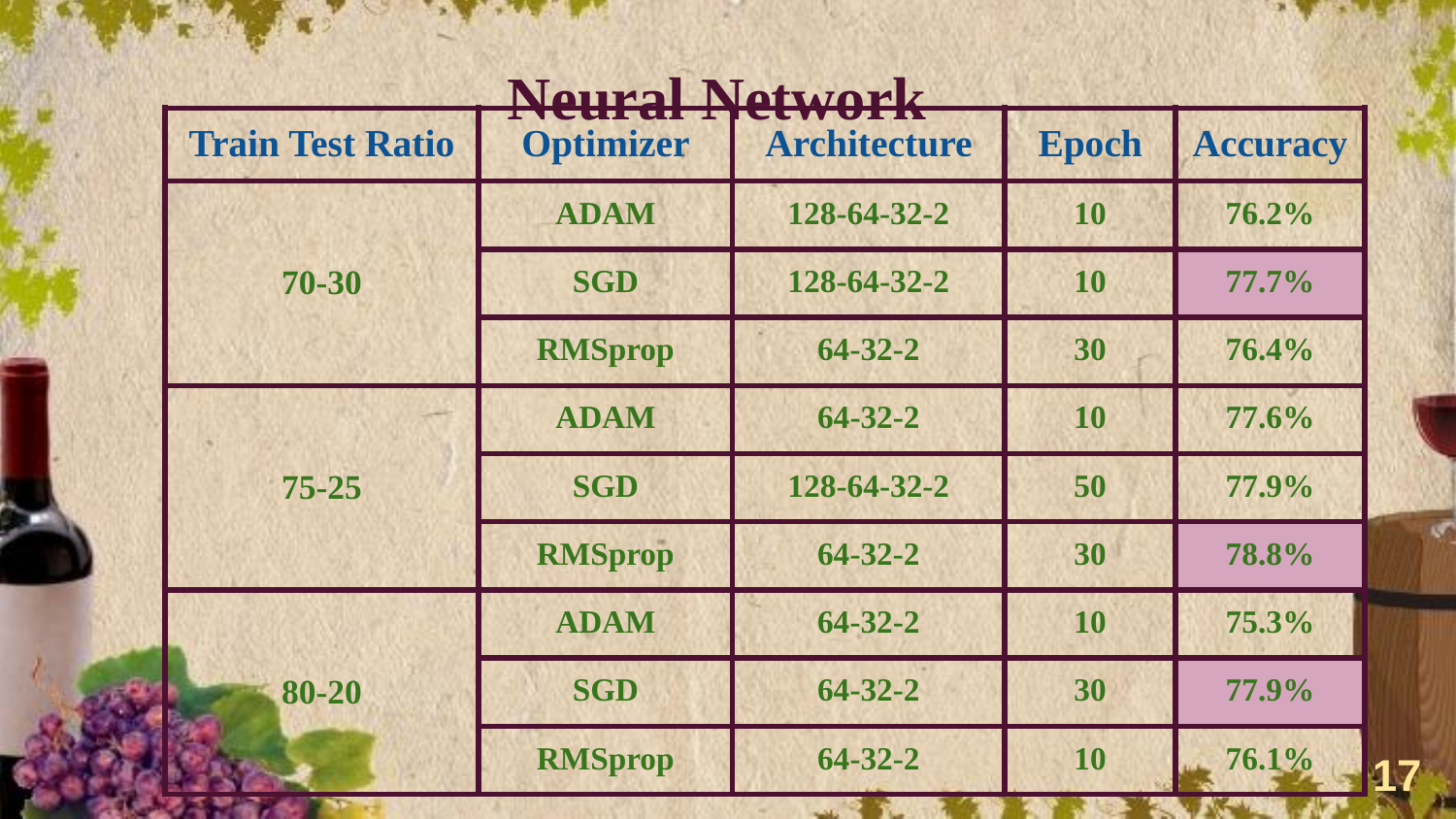

# Neural Network
| Train Test Ratio | Optimizer | Architecture | Epoch | Accuracy |
| --- | --- | --- | --- | --- |
| 70-30 | ADAM | 128-64-32-2 | 10 | 76.2% |
|  | SGD | 128-64-32-2 | 10 | 77.7% |
|  | RMSprop | 64-32-2 | 30 | 76.4% |
| 75-25 | ADAM | 64-32-2 | 10 | 77.6% |
|  | SGD | 128-64-32-2 | 50 | 77.9% |
|  | RMSprop | 64-32-2 | 30 | 78.8% |
| 80-20 | ADAM | 64-32-2 | 10 | 75.3% |
|  | SGD | 64-32-2 | 30 | 77.9% |
|  | RMSprop | 64-32-2 | 10 | 76.1% |
17